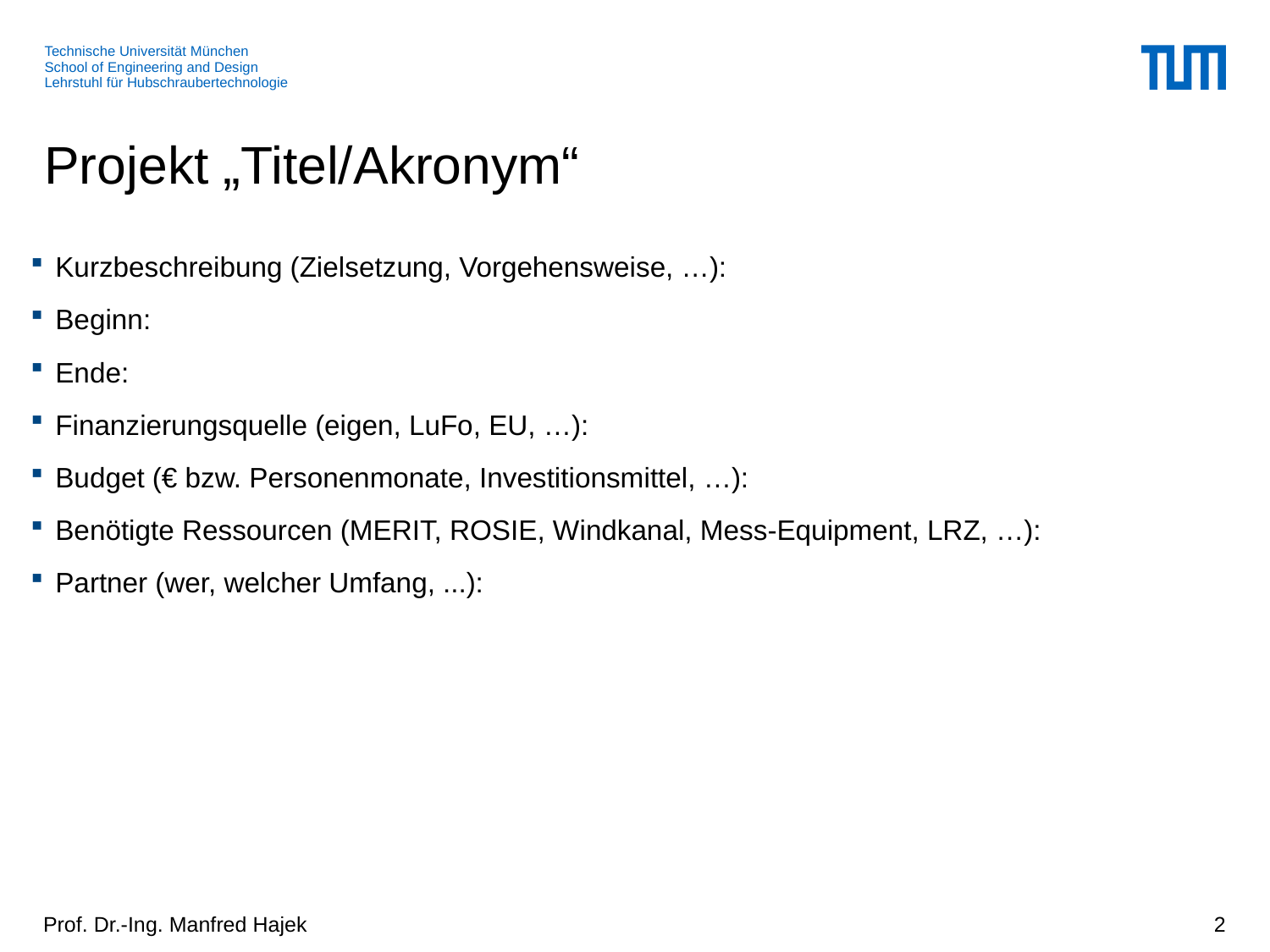

# Projekt „Titel/Akronym“
Kurzbeschreibung (Zielsetzung, Vorgehensweise, …):
Beginn:
Ende:
Finanzierungsquelle (eigen, LuFo, EU, …):
Budget (€ bzw. Personenmonate, Investitionsmittel, …):
Benötigte Ressourcen (MERIT, ROSIE, Windkanal, Mess-Equipment, LRZ, …):
Partner (wer, welcher Umfang, ...):

Prof. Dr.-Ing. Manfred Hajek
2